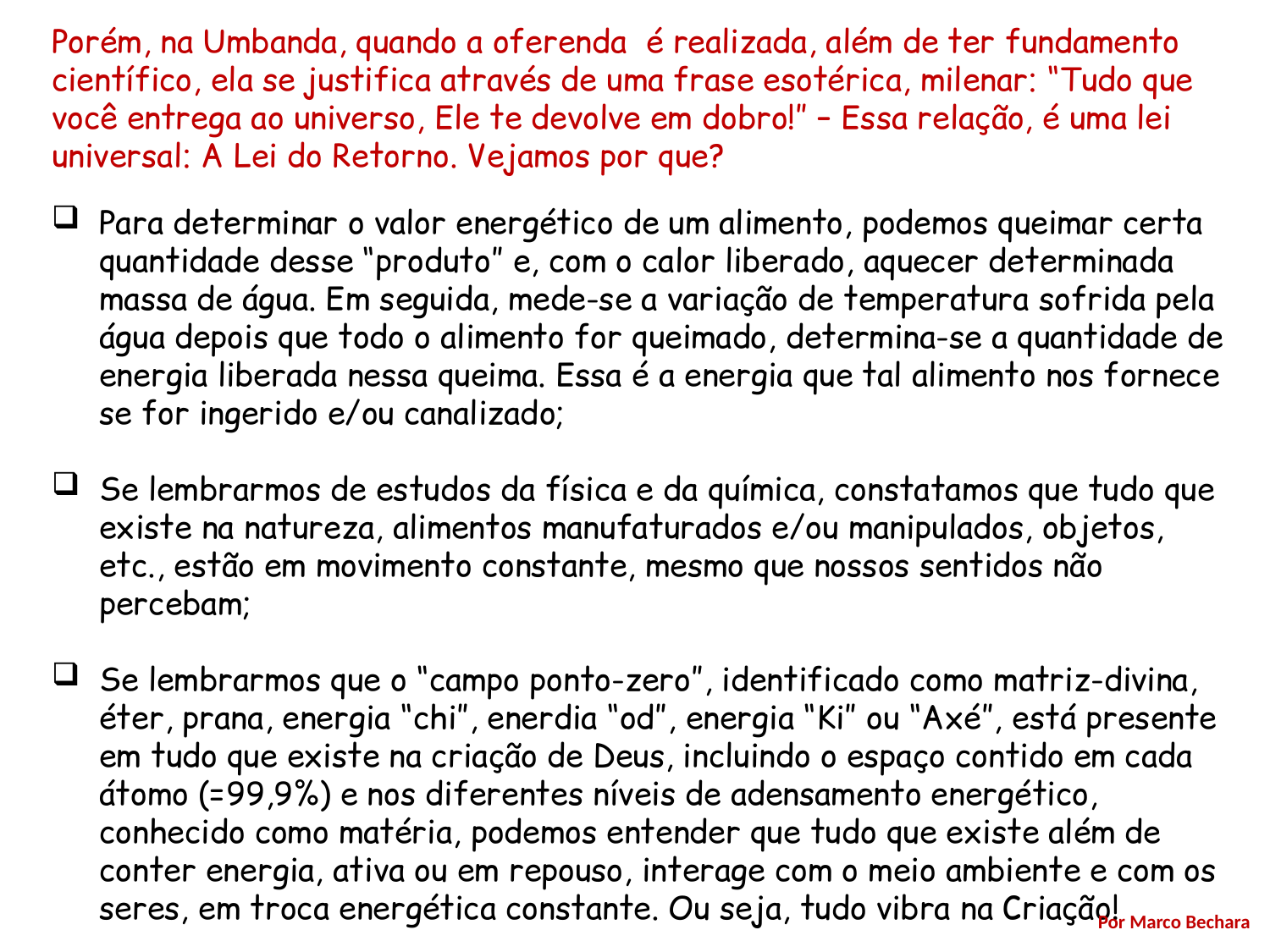

Porém, na Umbanda, quando a oferenda  é realizada, além de ter fundamento científico, ela se justifica através de uma frase esotérica, milenar: “Tudo que você entrega ao universo, Ele te devolve em dobro!” – Essa relação, é uma lei universal: A Lei do Retorno. Vejamos por que?

Para determinar o valor energético de um alimento, podemos queimar certa quantidade desse “produto” e, com o calor liberado, aquecer determinada massa de água. Em seguida, mede-se a variação de temperatura sofrida pela água depois que todo o alimento for queimado, determina-se a quantidade de energia liberada nessa queima. Essa é a energia que tal alimento nos fornece se for ingerido e/ou canalizado;

Se lembrarmos de estudos da física e da química, constatamos que tudo que existe na natureza, alimentos manufaturados e/ou manipulados, objetos, etc., estão em movimento constante, mesmo que nossos sentidos não percebam;

Se lembrarmos que o “campo ponto-zero”, identificado como matriz-divina, éter, prana, energia “chi”, enerdia “od”, energia “Ki” ou “Axé”, está presente em tudo que existe na criação de Deus, incluindo o espaço contido em cada átomo (=99,9%) e nos diferentes níveis de adensamento energético, conhecido como matéria, podemos entender que tudo que existe além de conter energia, ativa ou em repouso, interage com o meio ambiente e com os seres, em troca energética constante. Ou seja, tudo vibra na Criação!
Por Marco Bechara